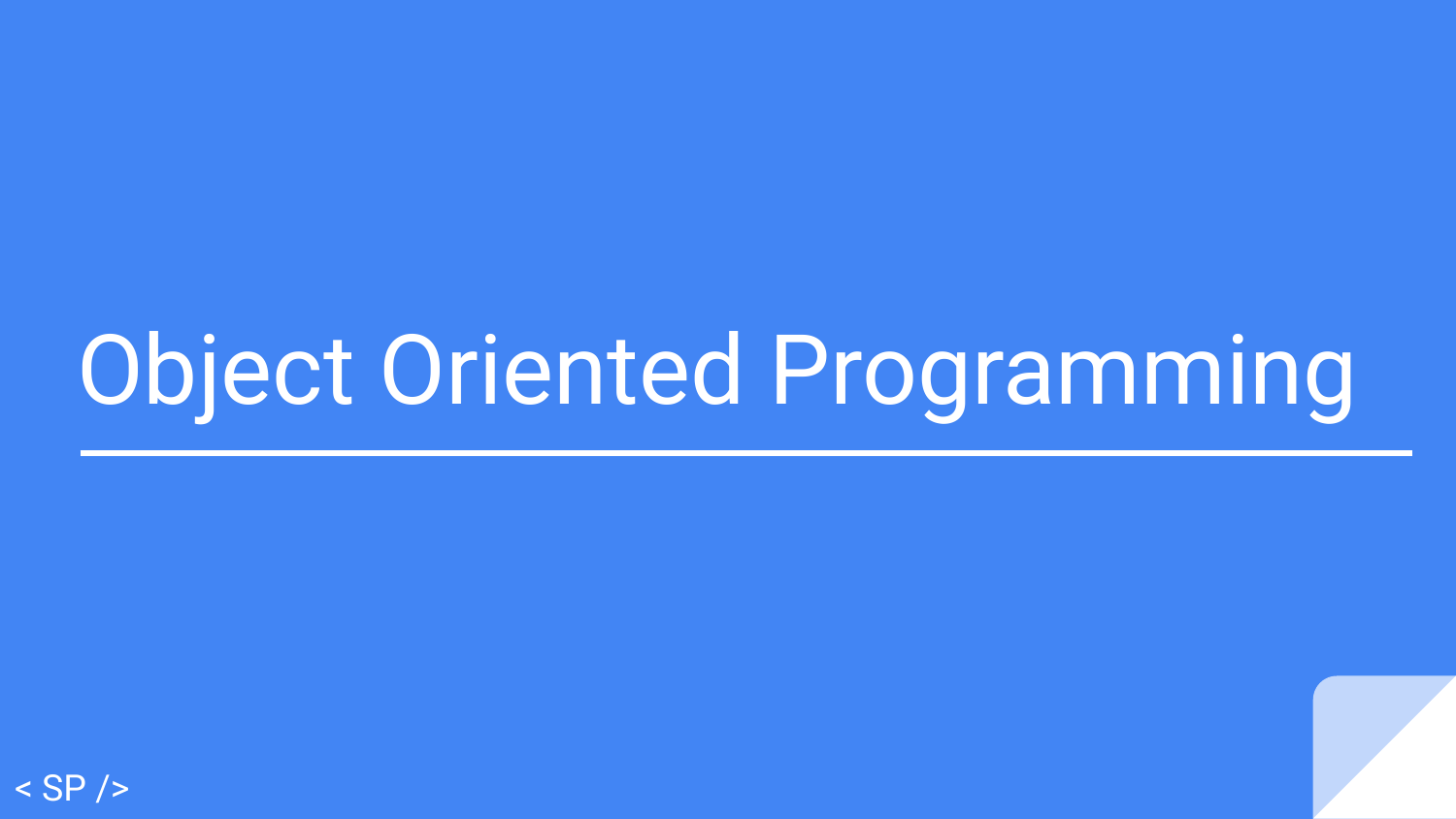

# Object Oriented Programming
< SP />